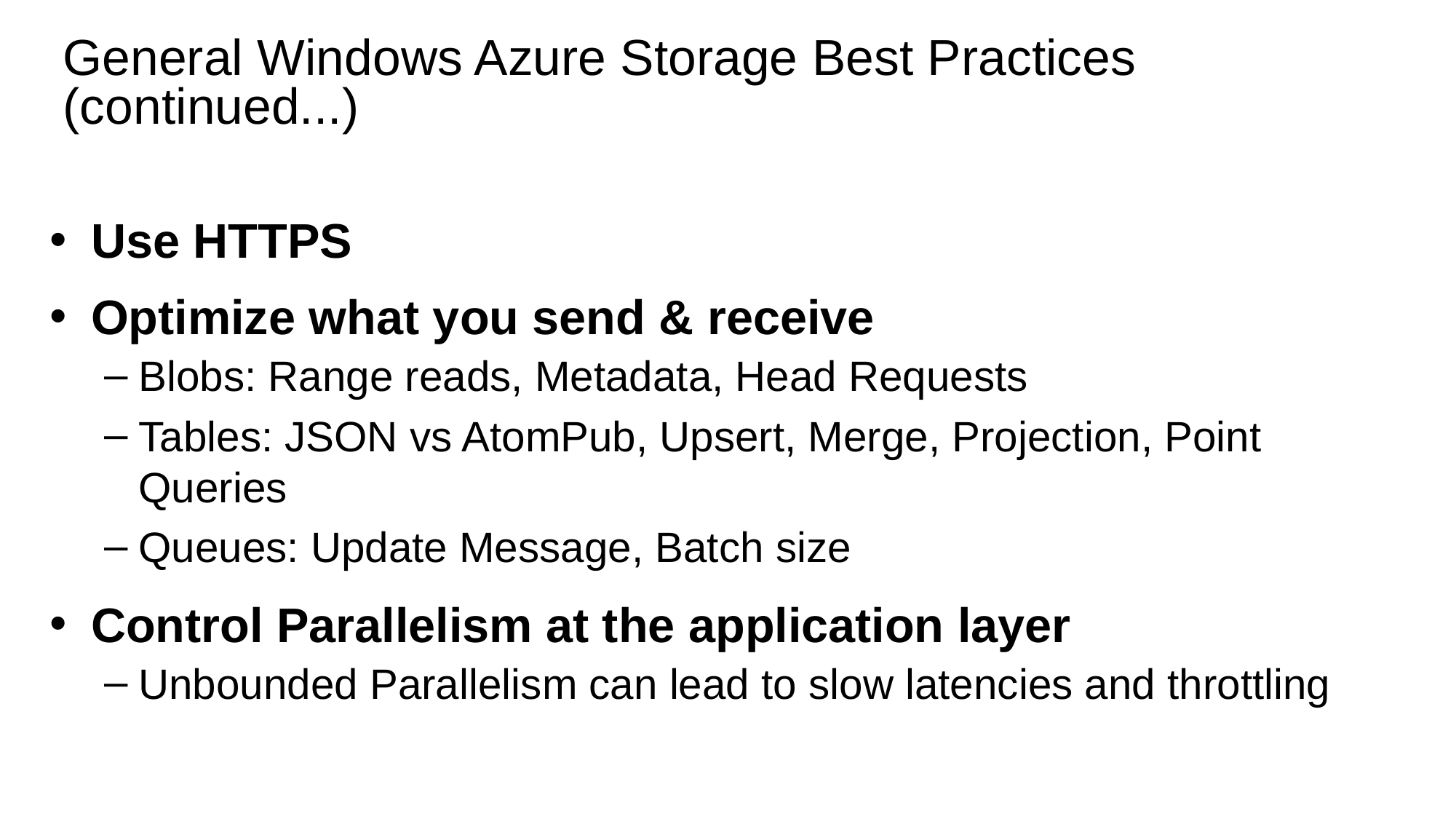

# General Windows Azure Storage Best Practices (continued...)
Use HTTPS
Optimize what you send & receive
Blobs: Range reads, Metadata, Head Requests
Tables: JSON vs AtomPub, Upsert, Merge, Projection, Point Queries
Queues: Update Message, Batch size
Control Parallelism at the application layer
Unbounded Parallelism can lead to slow latencies and throttling